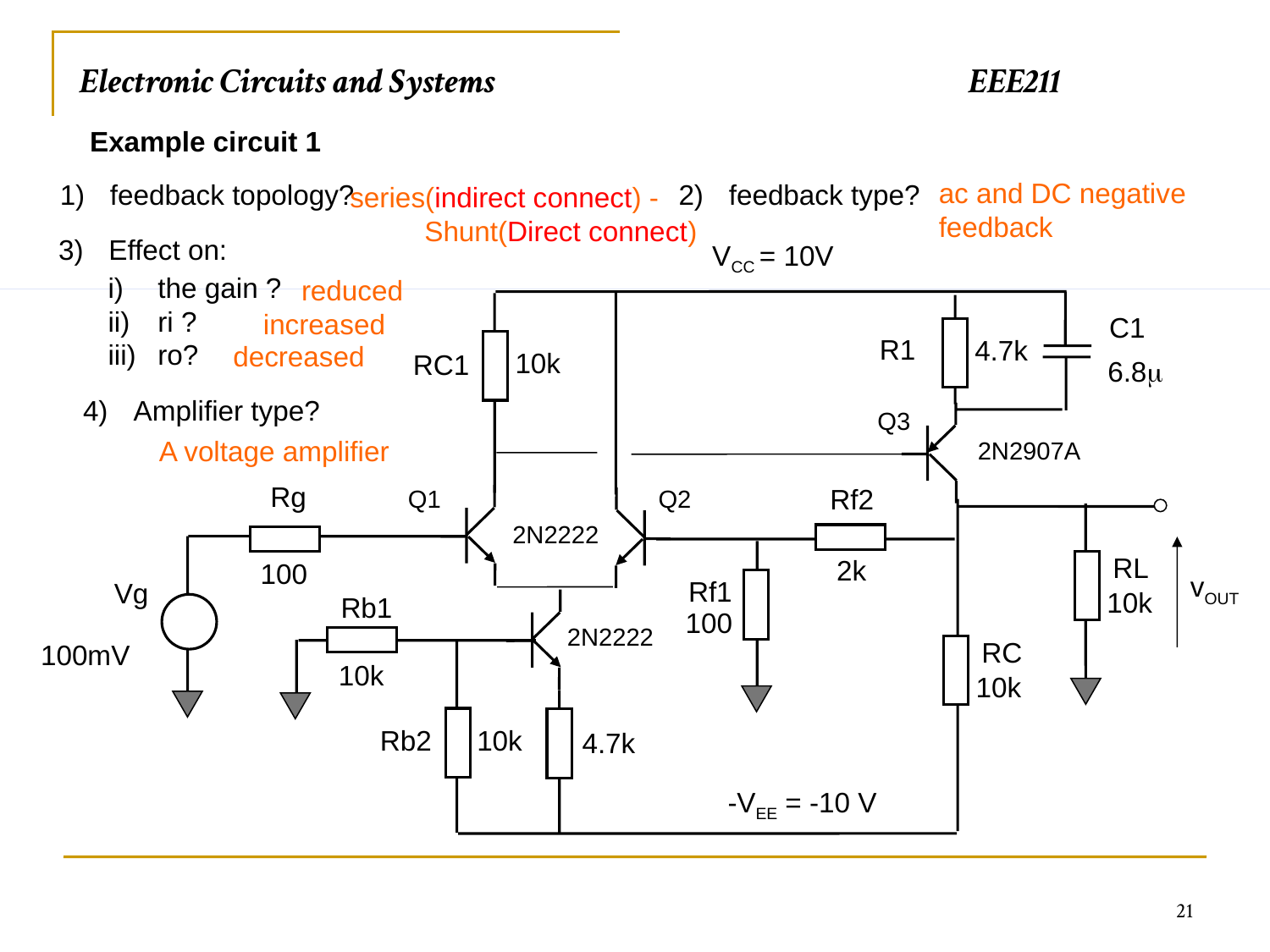

# Electronic Circuits and Systems			   	EEE211
Example circuit 1
ac and DC negative feedback
1)  	feedback topology?
2)  	feedback type?
series(indirect connect) - Shunt(Direct connect)
3)	Effect on:
VCC = 10V
the gain ?
ri ?
ro?
reduced

increased
C1

4.7k

R1

10k
decreased

RC1
6.8μ

4)	Amplifier type?
Q3

A voltage amplifier
2N2907A

Rg
Rf2
Q1
Q2

2N2222

RL
2k
100

vOUT
Rf1
Vg

10k
Rb1

100

2N2222
RC
100mV

10k
10k

10k
Rb2
4.7k
-VEE = -10 V

21